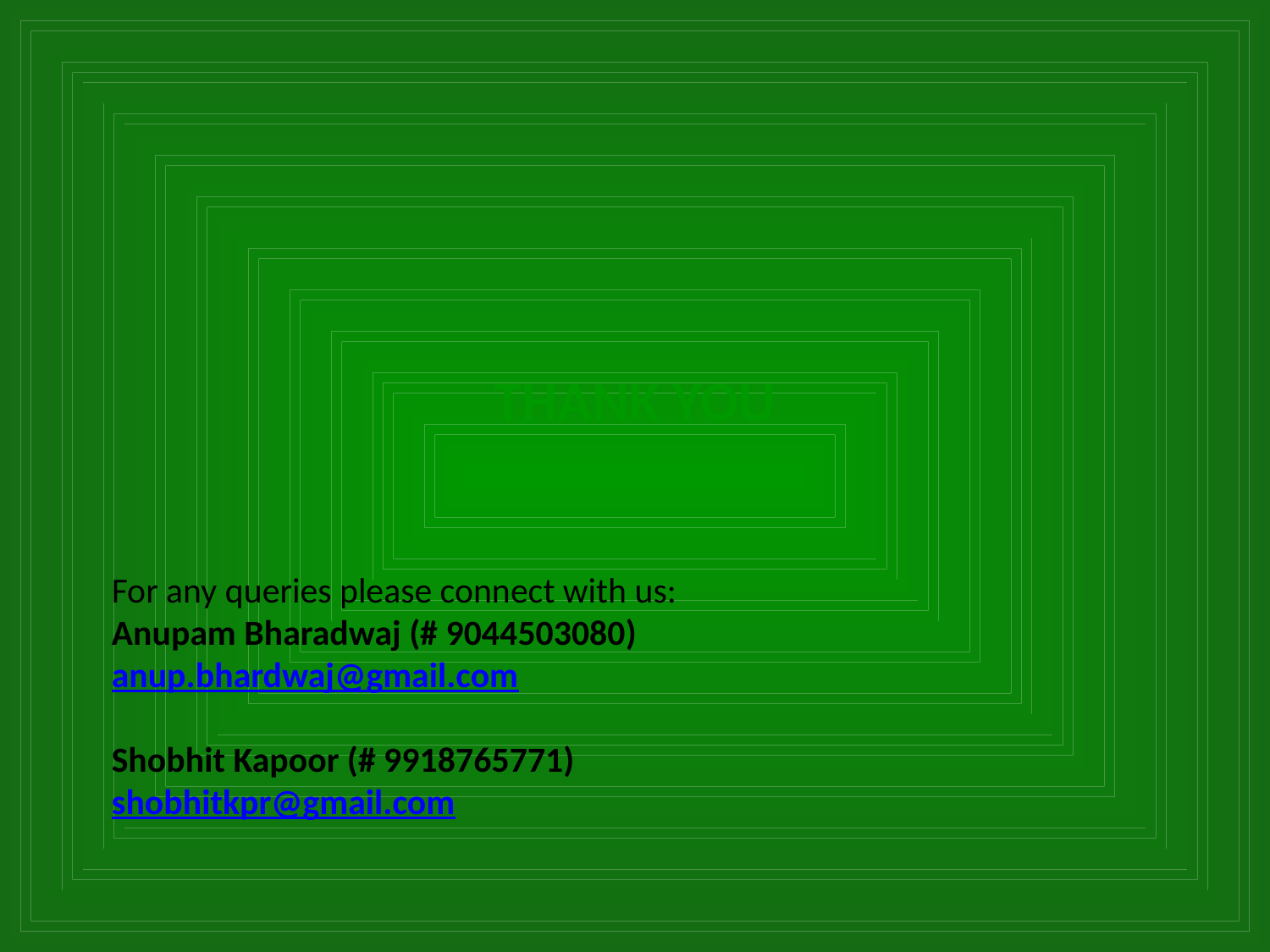

THANK YOU

For any queries please connect with us:
Anupam Bharadwaj (# 9044503080)
anup.bhardwaj@gmail.com

Shobhit Kapoor (# 9918765771)
shobhitkpr@gmail.com